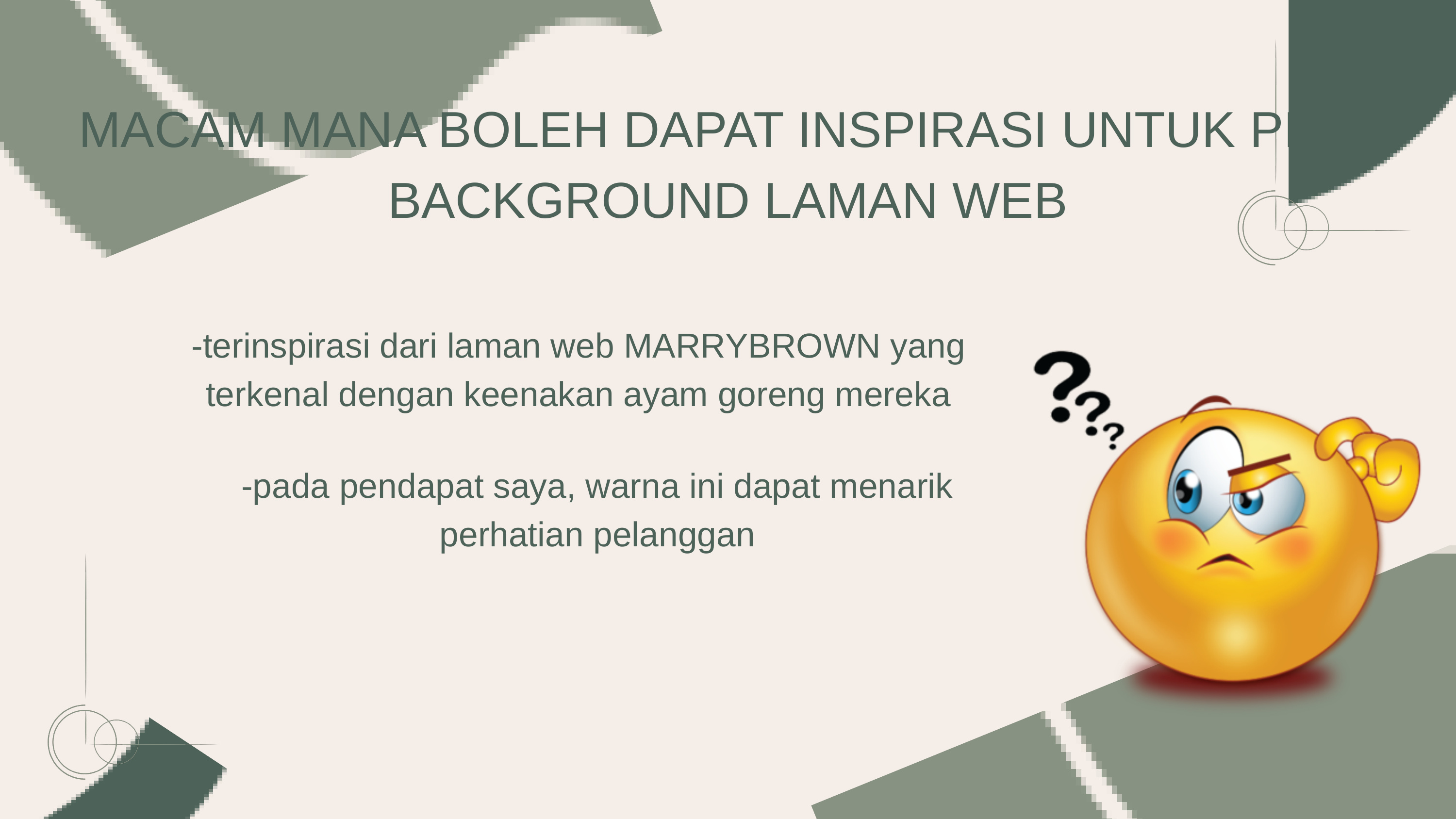

MACAM MANA BOLEH DAPAT INSPIRASI UNTUK PILIH BACKGROUND LAMAN WEB
-terinspirasi dari laman web MARRYBROWN yang terkenal dengan keenakan ayam goreng mereka

-pada pendapat saya, warna ini dapat menarik perhatian pelanggan